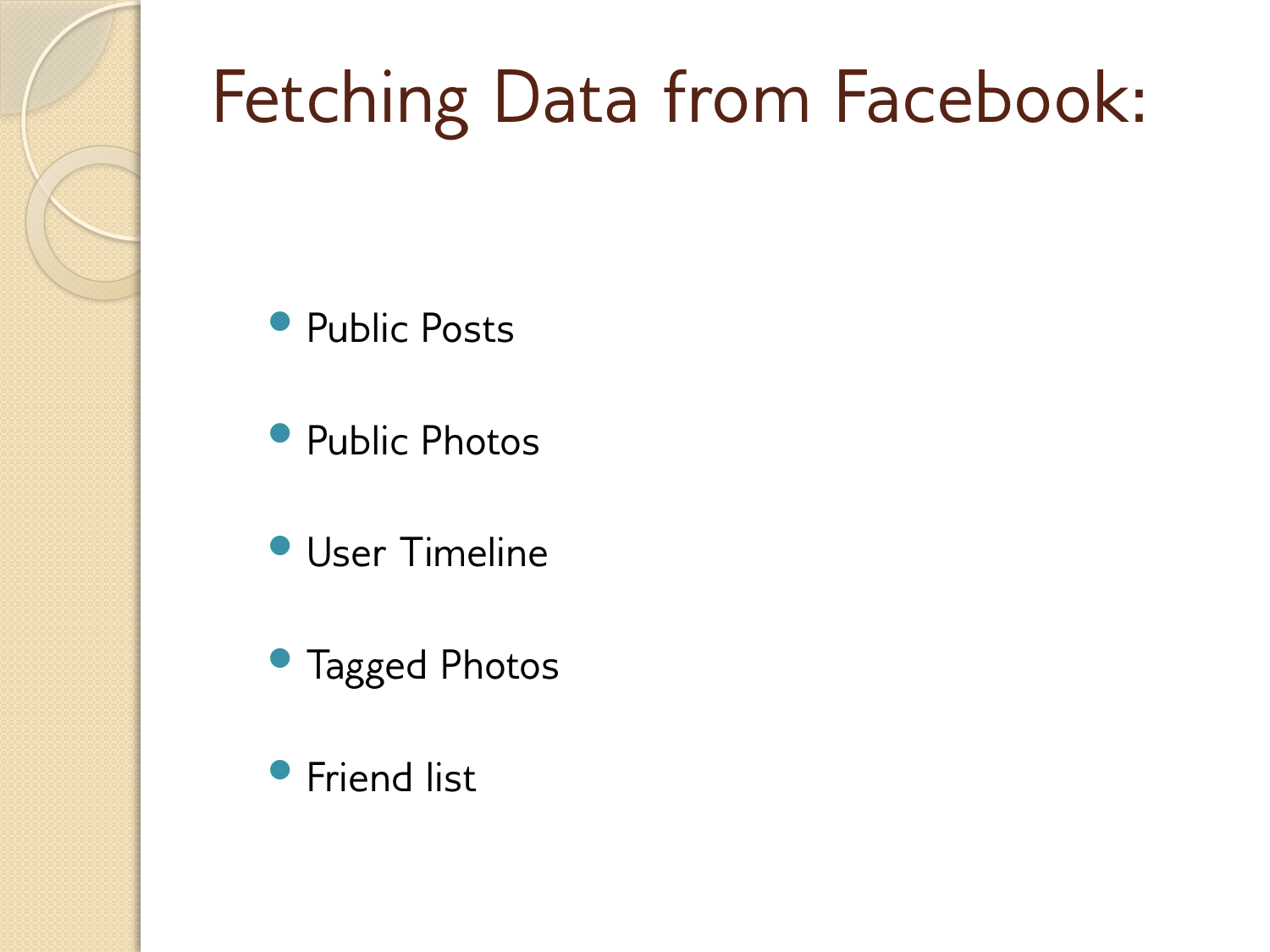

# Fetching Data from Facebook:
Public Posts
Public Photos
User Timeline
Tagged Photos
Friend list